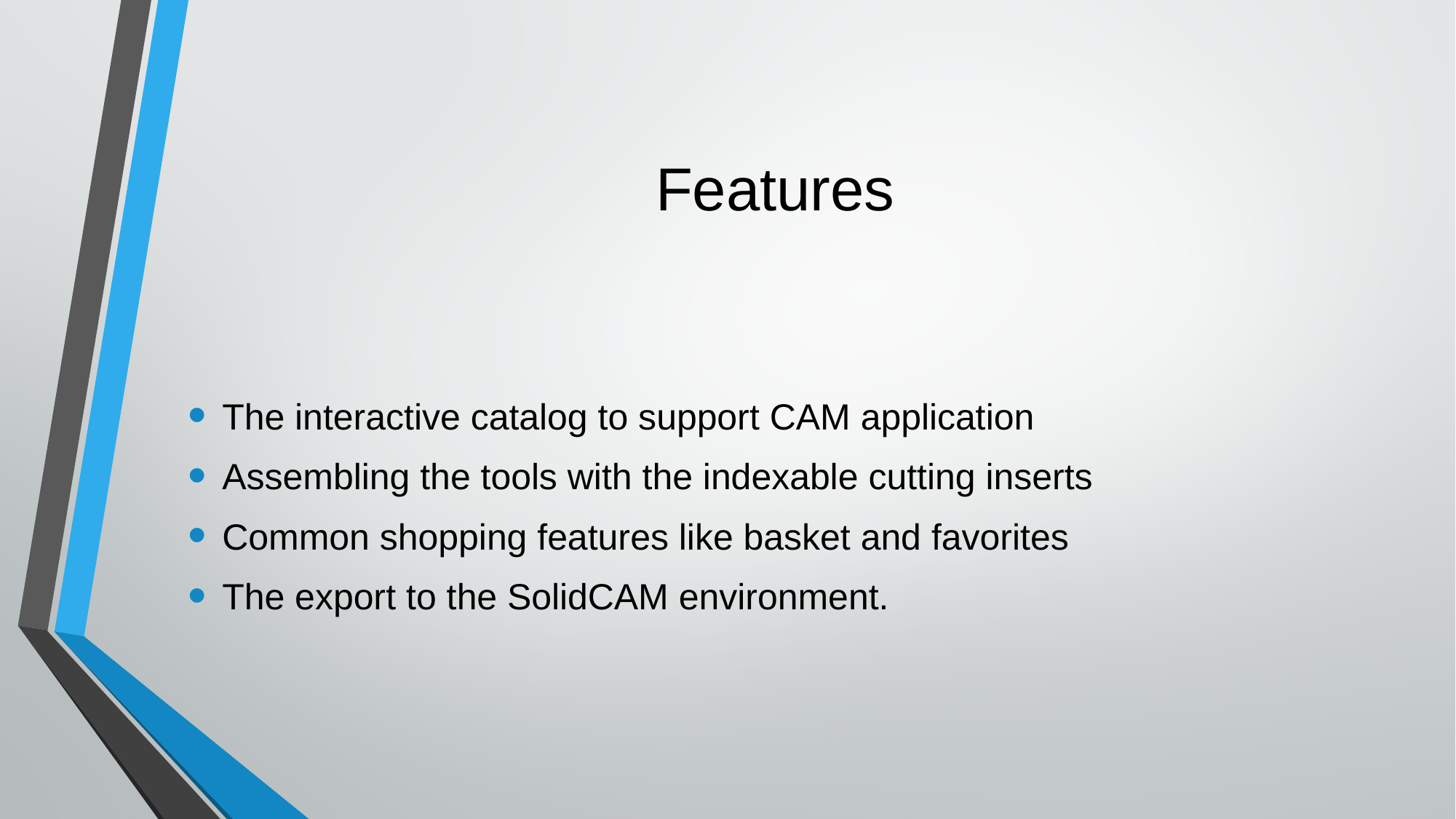

# Features
The interactive catalog to support CAM application
Assembling the tools with the indexable cutting inserts
Common shopping features like basket and favorites
The export to the SolidCAM environment.